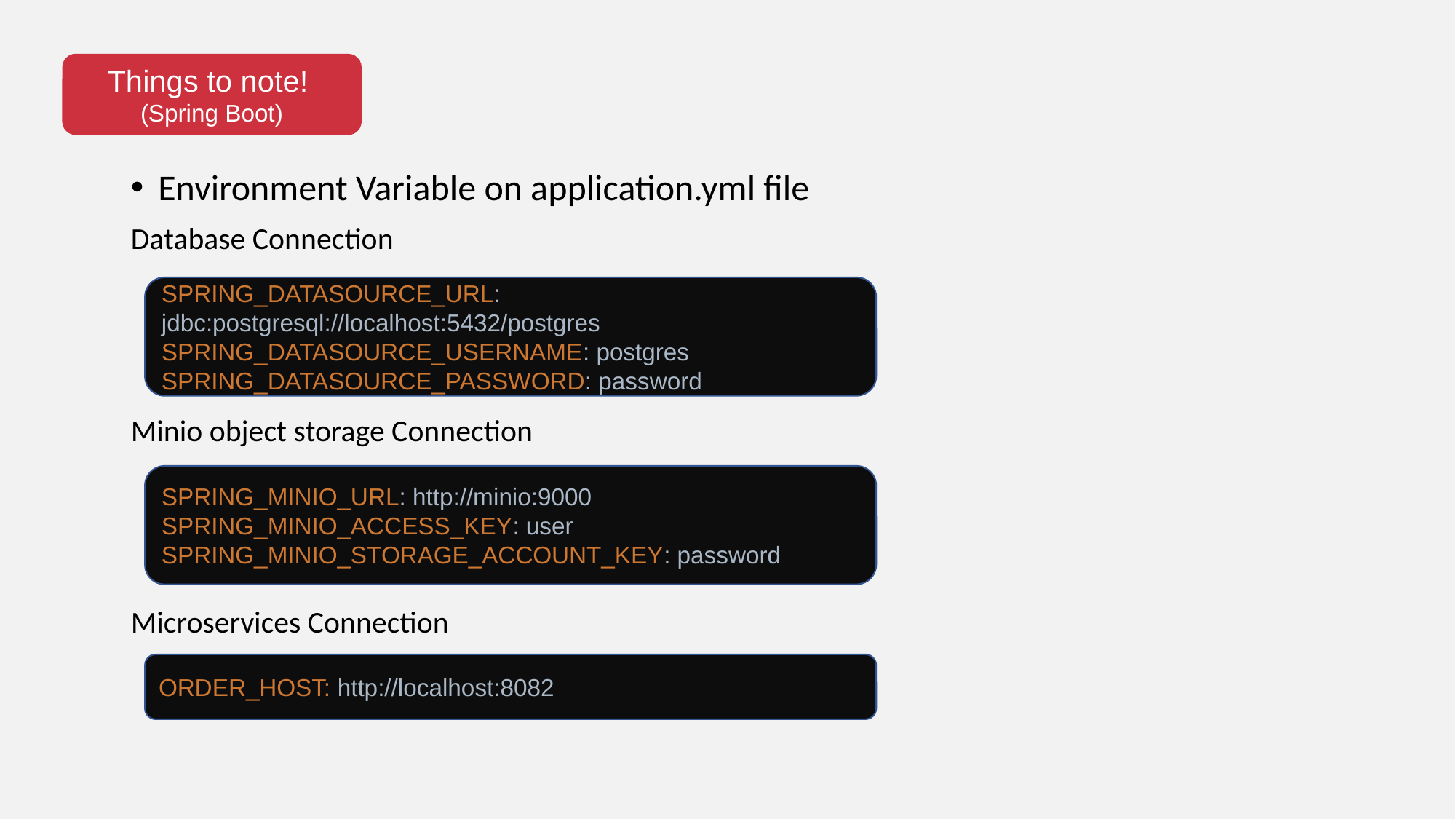

Things to note!
(Spring Boot)
Environment Variable on application.yml file
Database Connection

Minio object storage Connection

Microservices Connection
SPRING_DATASOURCE_URL: jdbc:postgresql://localhost:5432/postgres
SPRING_DATASOURCE_USERNAME: postgres
SPRING_DATASOURCE_PASSWORD: password
SPRING_MINIO_URL: http://minio:9000
SPRING_MINIO_ACCESS_KEY: user
SPRING_MINIO_STORAGE_ACCOUNT_KEY: password
ORDER_HOST: http://localhost:8082